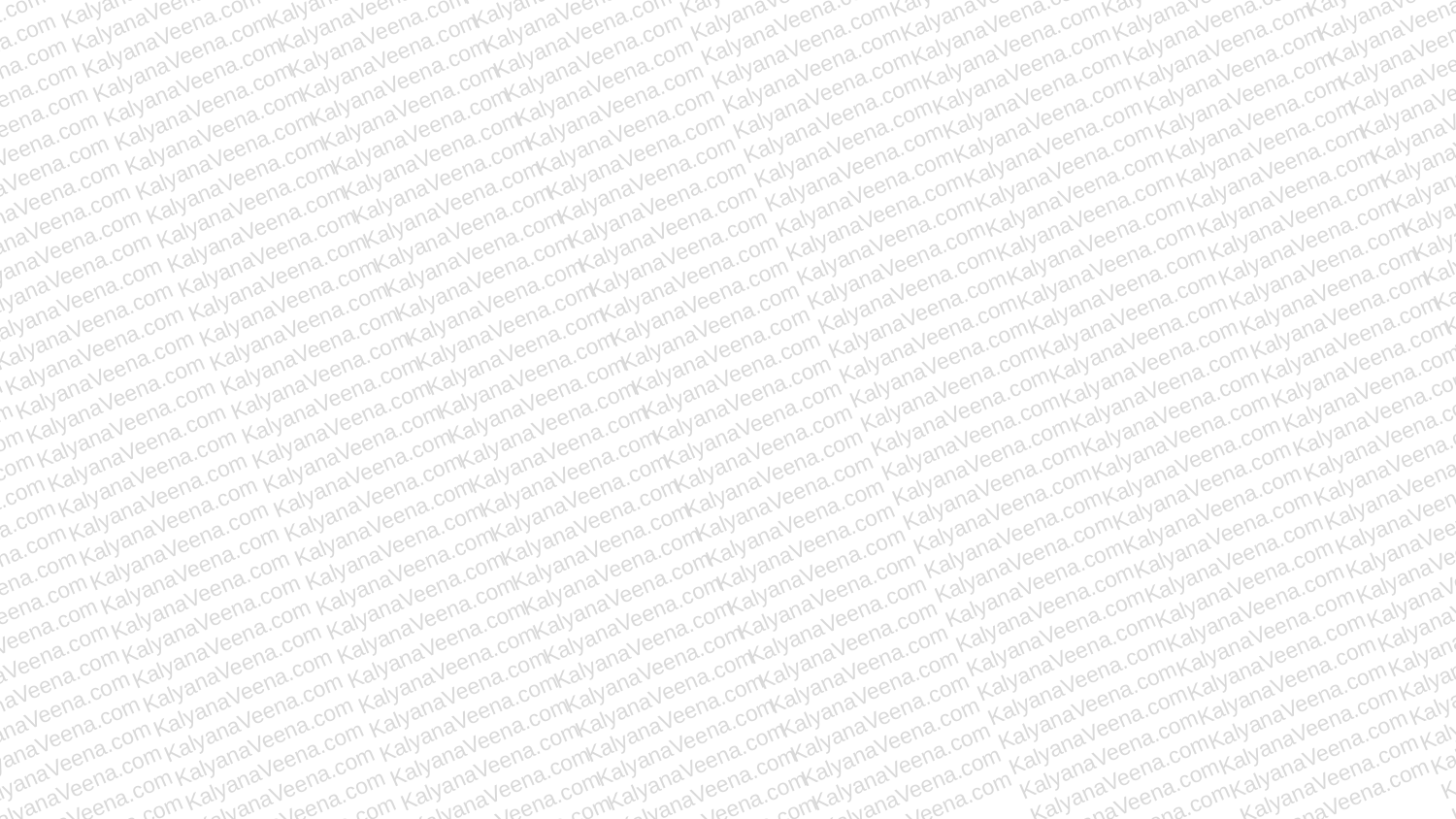

KalyanaVeena.com
KalyanaVeena.com
KalyanaVeena.com
KalyanaVeena.com
KalyanaVeena.com
KalyanaVeena.com
KalyanaVeena.com
KalyanaVeena.com
KalyanaVeena.com
KalyanaVeena.com
KalyanaVeena.com
KalyanaVeena.com
KalyanaVeena.com
KalyanaVeena.com
KalyanaVeena.com
KalyanaVeena.com
KalyanaVeena.com
KalyanaVeena.com
KalyanaVeena.com
KalyanaVeena.com
KalyanaVeena.com
KalyanaVeena.com
KalyanaVeena.com
KalyanaVeena.com
KalyanaVeena.com
KalyanaVeena.com
KalyanaVeena.com
KalyanaVeena.com
KalyanaVeena.com
KalyanaVeena.com
KalyanaVeena.com
KalyanaVeena.com
KalyanaVeena.com
KalyanaVeena.com
KalyanaVeena.com
KalyanaVeena.com

KalyanaVeena.com
KalyanaVeena.com
KalyanaVeena.com
KalyanaVeena.com
KalyanaVeena.com
KalyanaVeena.com
KalyanaVeena.com
KalyanaVeena.com
KalyanaVeena.com
KalyanaVeena.com
KalyanaVeena.com
KalyanaVeena.com
KalyanaVeena.com
KalyanaVeena.com
KalyanaVeena.com
KalyanaVeena.com
KalyanaVeena.com
KalyanaVeena.com
KalyanaVeena.com
KalyanaVeena.com
KalyanaVeena.com
KalyanaVeena.com
KalyanaVeena.com
KalyanaVeena.com
KalyanaVeena.com
KalyanaVeena.com
KalyanaVeena.com
KalyanaVeena.com
KalyanaVeena.com
KalyanaVeena.com
KalyanaVeena.com
KalyanaVeena.com
KalyanaVeena.com
KalyanaVeena.com
KalyanaVeena.com
KalyanaVeena.com

KalyanaVeena.com
KalyanaVeena.com
KalyanaVeena.com
KalyanaVeena.com
KalyanaVeena.com
KalyanaVeena.com
KalyanaVeena.com
KalyanaVeena.com
KalyanaVeena.com
KalyanaVeena.com
KalyanaVeena.com
KalyanaVeena.com
KalyanaVeena.com
KalyanaVeena.com
KalyanaVeena.com
KalyanaVeena.com
KalyanaVeena.com
KalyanaVeena.com
KalyanaVeena.com
KalyanaVeena.com
KalyanaVeena.com
KalyanaVeena.com
KalyanaVeena.com
KalyanaVeena.com
KalyanaVeena.com
KalyanaVeena.com
KalyanaVeena.com
KalyanaVeena.com
KalyanaVeena.com
KalyanaVeena.com
KalyanaVeena.com
KalyanaVeena.com
KalyanaVeena.com
KalyanaVeena.com
KalyanaVeena.com
KalyanaVeena.com

KalyanaVeena.com
KalyanaVeena.com
KalyanaVeena.com
KalyanaVeena.com
KalyanaVeena.com
KalyanaVeena.com
KalyanaVeena.com
KalyanaVeena.com
KalyanaVeena.com
KalyanaVeena.com
KalyanaVeena.com
KalyanaVeena.com
KalyanaVeena.com
KalyanaVeena.com
KalyanaVeena.com
KalyanaVeena.com
KalyanaVeena.com
KalyanaVeena.com
KalyanaVeena.com
KalyanaVeena.com
KalyanaVeena.com
KalyanaVeena.com
KalyanaVeena.com
KalyanaVeena.com
KalyanaVeena.com
KalyanaVeena.com
KalyanaVeena.com
KalyanaVeena.com
KalyanaVeena.com
KalyanaVeena.com
KalyanaVeena.com
KalyanaVeena.com
KalyanaVeena.com
KalyanaVeena.com
KalyanaVeena.com
KalyanaVeena.com

KalyanaVeena.com
KalyanaVeena.com
KalyanaVeena.com
KalyanaVeena.com
KalyanaVeena.com
KalyanaVeena.com
KalyanaVeena.com
KalyanaVeena.com
KalyanaVeena.com
KalyanaVeena.com
KalyanaVeena.com
KalyanaVeena.com
KalyanaVeena.com
KalyanaVeena.com
KalyanaVeena.com
KalyanaVeena.com
KalyanaVeena.com
KalyanaVeena.com
KalyanaVeena.com
KalyanaVeena.com
KalyanaVeena.com
KalyanaVeena.com
KalyanaVeena.com
KalyanaVeena.com
KalyanaVeena.com
KalyanaVeena.com
KalyanaVeena.com
KalyanaVeena.com
KalyanaVeena.com
KalyanaVeena.com
KalyanaVeena.com
KalyanaVeena.com
KalyanaVeena.com
KalyanaVeena.com
KalyanaVeena.com
KalyanaVeena.com

KalyanaVeena.com
KalyanaVeena.com
KalyanaVeena.com
KalyanaVeena.com
KalyanaVeena.com
KalyanaVeena.com
KalyanaVeena.com
KalyanaVeena.com
KalyanaVeena.com
KalyanaVeena.com
KalyanaVeena.com
KalyanaVeena.com
KalyanaVeena.com
KalyanaVeena.com
KalyanaVeena.com
KalyanaVeena.com
KalyanaVeena.com
KalyanaVeena.com
KalyanaVeena.com
KalyanaVeena.com
KalyanaVeena.com
KalyanaVeena.com
KalyanaVeena.com
KalyanaVeena.com
KalyanaVeena.com
KalyanaVeena.com
KalyanaVeena.com
KalyanaVeena.com
KalyanaVeena.com
KalyanaVeena.com
KalyanaVeena.com
KalyanaVeena.com
KalyanaVeena.com
KalyanaVeena.com
KalyanaVeena.com
KalyanaVeena.com

KalyanaVeena.com
KalyanaVeena.com
KalyanaVeena.com
KalyanaVeena.com
KalyanaVeena.com
KalyanaVeena.com
KalyanaVeena.com
KalyanaVeena.com
KalyanaVeena.com
KalyanaVeena.com
KalyanaVeena.com
KalyanaVeena.com
KalyanaVeena.com
KalyanaVeena.com
KalyanaVeena.com
KalyanaVeena.com
KalyanaVeena.com
KalyanaVeena.com
KalyanaVeena.com
KalyanaVeena.com
KalyanaVeena.com
KalyanaVeena.com
KalyanaVeena.com
KalyanaVeena.com
KalyanaVeena.com
KalyanaVeena.com
KalyanaVeena.com
KalyanaVeena.com
KalyanaVeena.com
KalyanaVeena.com
KalyanaVeena.com
KalyanaVeena.com
KalyanaVeena.com
KalyanaVeena.com
KalyanaVeena.com
KalyanaVeena.com

KalyanaVeena.com
KalyanaVeena.com
KalyanaVeena.com
KalyanaVeena.com
KalyanaVeena.com
KalyanaVeena.com
KalyanaVeena.com
KalyanaVeena.com
KalyanaVeena.com
KalyanaVeena.com
KalyanaVeena.com
KalyanaVeena.com
KalyanaVeena.com
KalyanaVeena.com
KalyanaVeena.com
KalyanaVeena.com
KalyanaVeena.com
KalyanaVeena.com
KalyanaVeena.com
KalyanaVeena.com
KalyanaVeena.com
KalyanaVeena.com
KalyanaVeena.com
KalyanaVeena.com
KalyanaVeena.com
KalyanaVeena.com
KalyanaVeena.com
KalyanaVeena.com
KalyanaVeena.com
KalyanaVeena.com
KalyanaVeena.com
KalyanaVeena.com
KalyanaVeena.com
KalyanaVeena.com
KalyanaVeena.com
KalyanaVeena.com

KalyanaVeena.com
KalyanaVeena.com
KalyanaVeena.com
KalyanaVeena.com
KalyanaVeena.com
KalyanaVeena.com
KalyanaVeena.com
KalyanaVeena.com
KalyanaVeena.com
KalyanaVeena.com
KalyanaVeena.com
KalyanaVeena.com
KalyanaVeena.com
KalyanaVeena.com
KalyanaVeena.com
KalyanaVeena.com
KalyanaVeena.com
KalyanaVeena.com
KalyanaVeena.com
KalyanaVeena.com
KalyanaVeena.com
KalyanaVeena.com
KalyanaVeena.com
KalyanaVeena.com
KalyanaVeena.com
KalyanaVeena.com
KalyanaVeena.com
KalyanaVeena.com
KalyanaVeena.com
KalyanaVeena.com
KalyanaVeena.com
KalyanaVeena.com
KalyanaVeena.com
KalyanaVeena.com
KalyanaVeena.com
KalyanaVeena.com